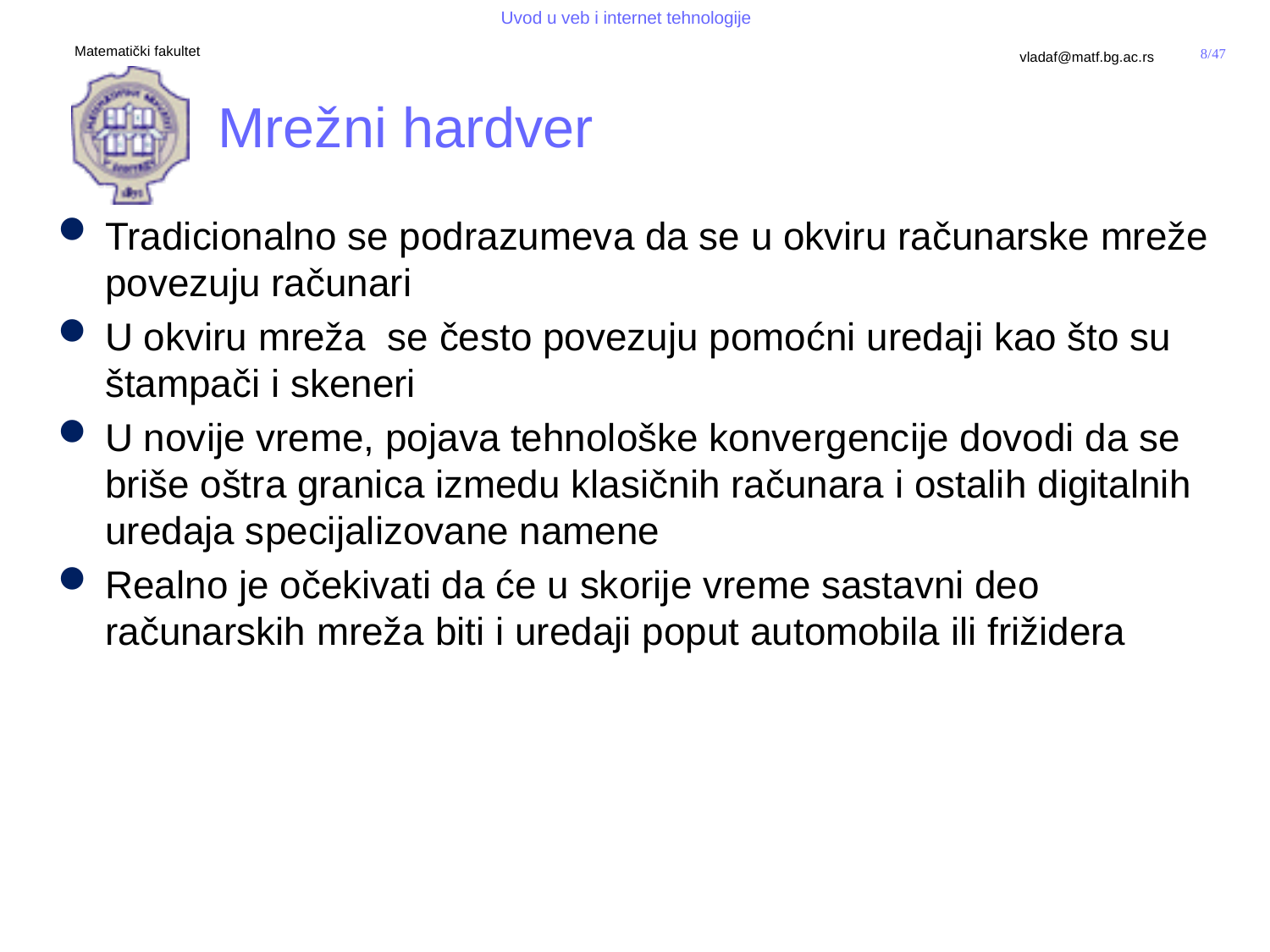

# Mrežni hardver
Tradicionalno se podrazumeva da se u okviru računarske mreže povezuju računari
U okviru mreža  se često povezuju pomoćni uredaji kao što su štampači i skeneri
U novije vreme, pojava tehnološke konvergencije dovodi da se briše oštra granica izmedu klasičnih računara i ostalih digitalnih uredaja specijalizovane namene
Realno je očekivati da će u skorije vreme sastavni deo računarskih mreža biti i uredaji poput automobila ili frižidera